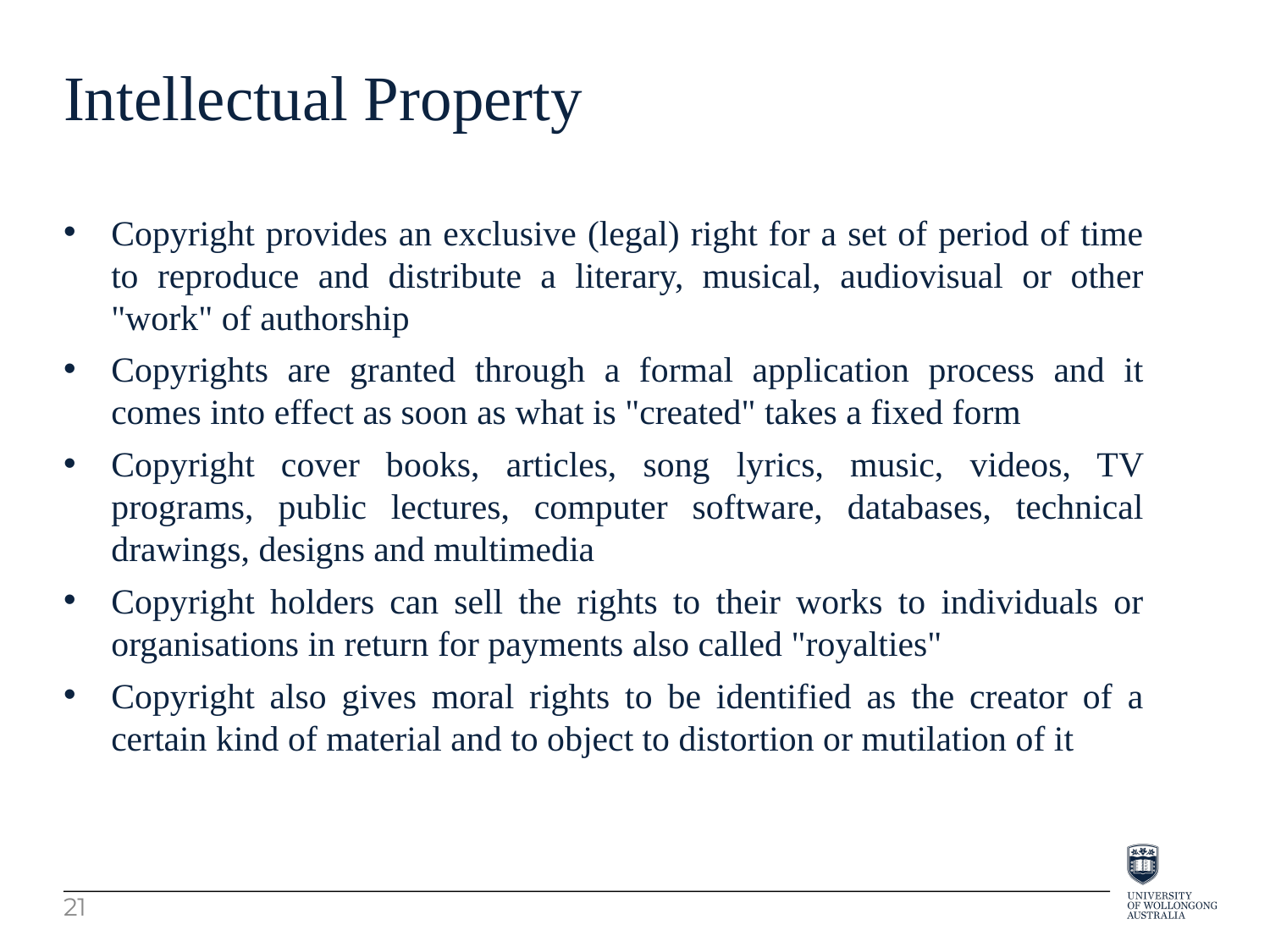

Intellectual Property
Copyright provides an exclusive (legal) right for a set of period of time to reproduce and distribute a literary, musical, audiovisual or other "work" of authorship
Copyrights are granted through a formal application process and it comes into effect as soon as what is "created" takes a fixed form
Copyright cover books, articles, song lyrics, music, videos, TV programs, public lectures, computer software, databases, technical drawings, designs and multimedia
Copyright holders can sell the rights to their works to individuals or organisations in return for payments also called "royalties"
Copyright also gives moral rights to be identified as the creator of a certain kind of material and to object to distortion or mutilation of it
21